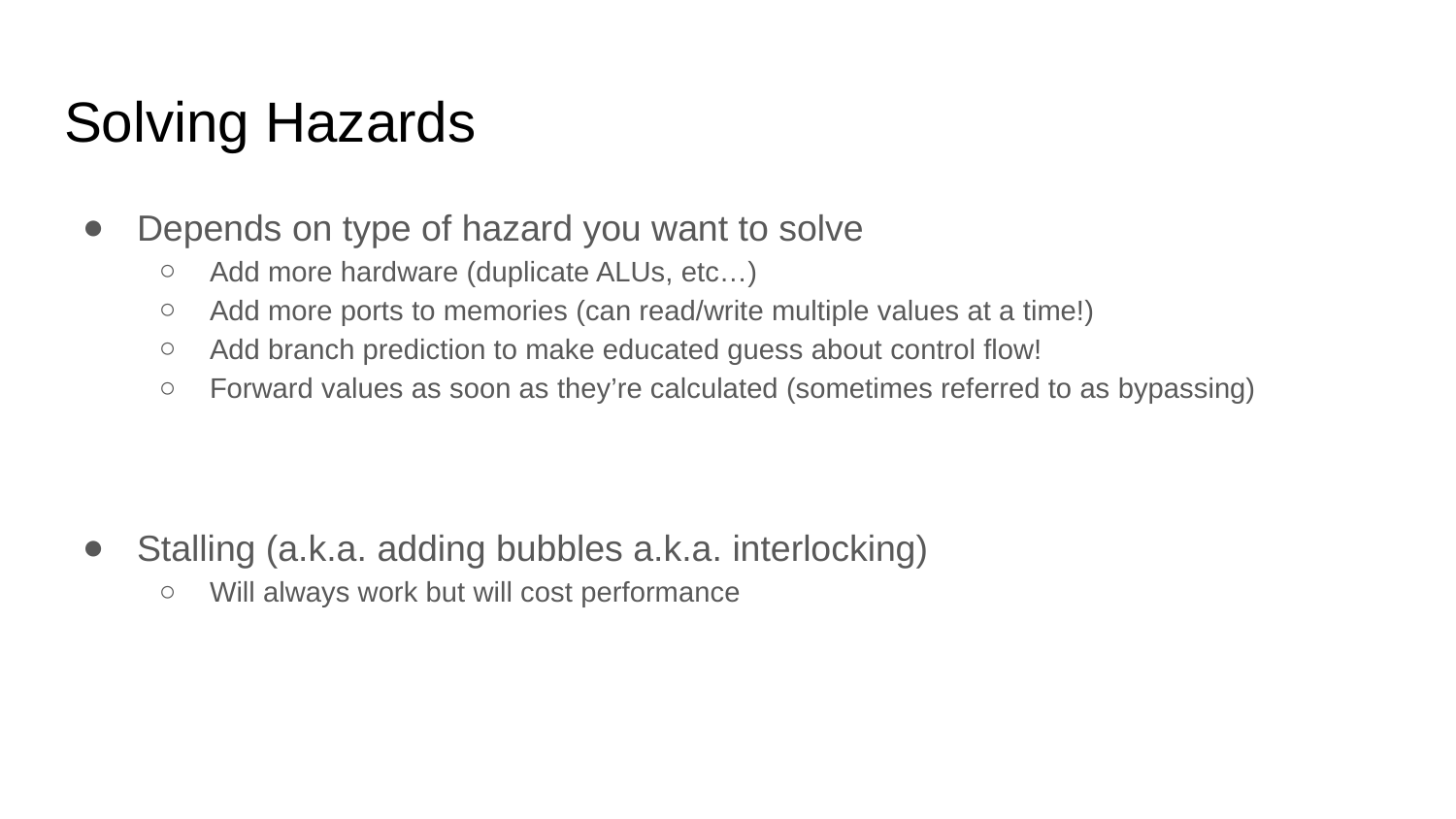

# Solving Hazards
Depends on type of hazard you want to solve
Add more hardware (duplicate ALUs, etc…)
Add more ports to memories (can read/write multiple values at a time!)
Add branch prediction to make educated guess about control flow!
Forward values as soon as they’re calculated (sometimes referred to as bypassing)

Stalling (a.k.a. adding bubbles a.k.a. interlocking)
Will always work but will cost performance